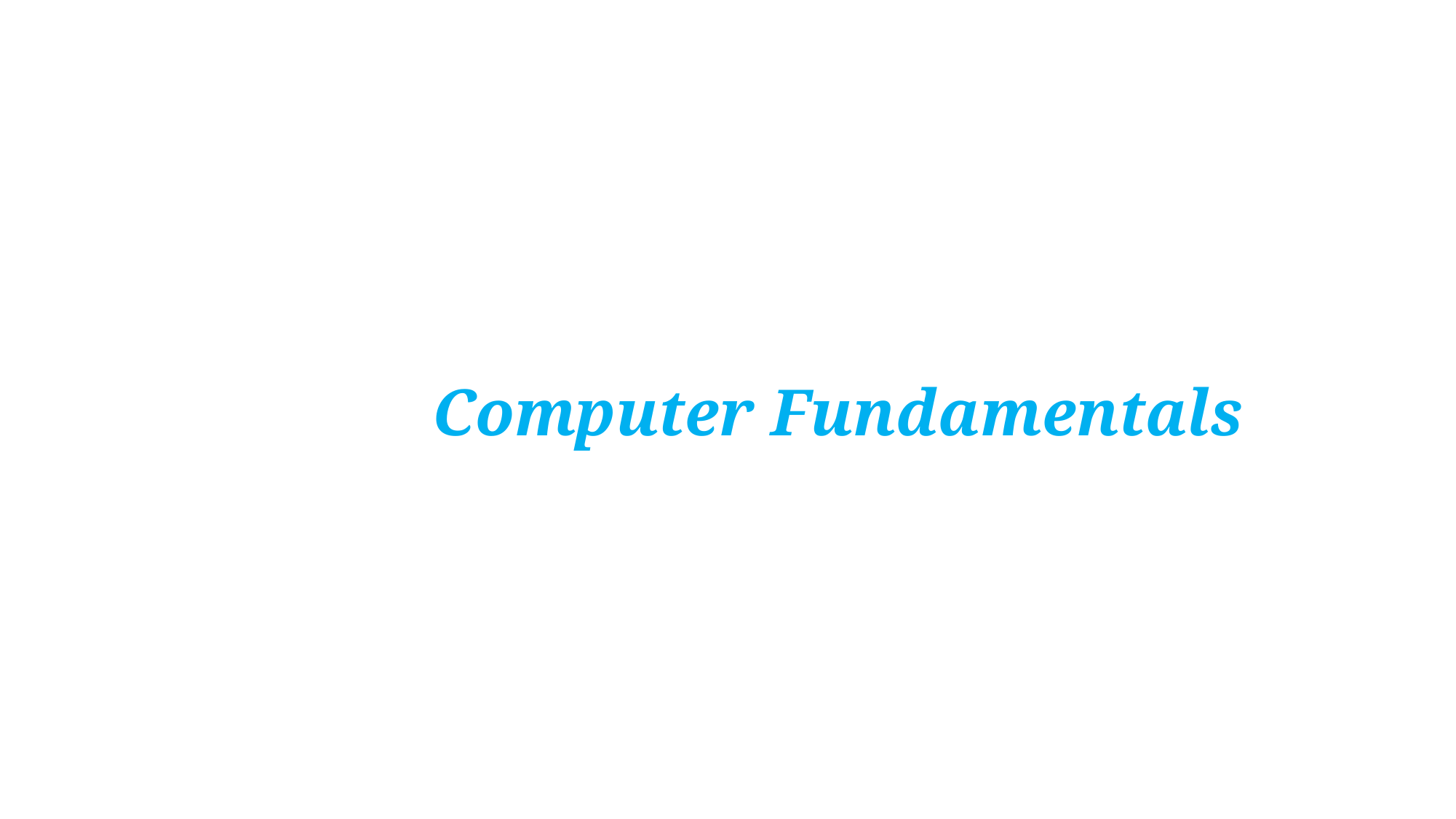

Before we start DBT module.
# Computer Fundamentals